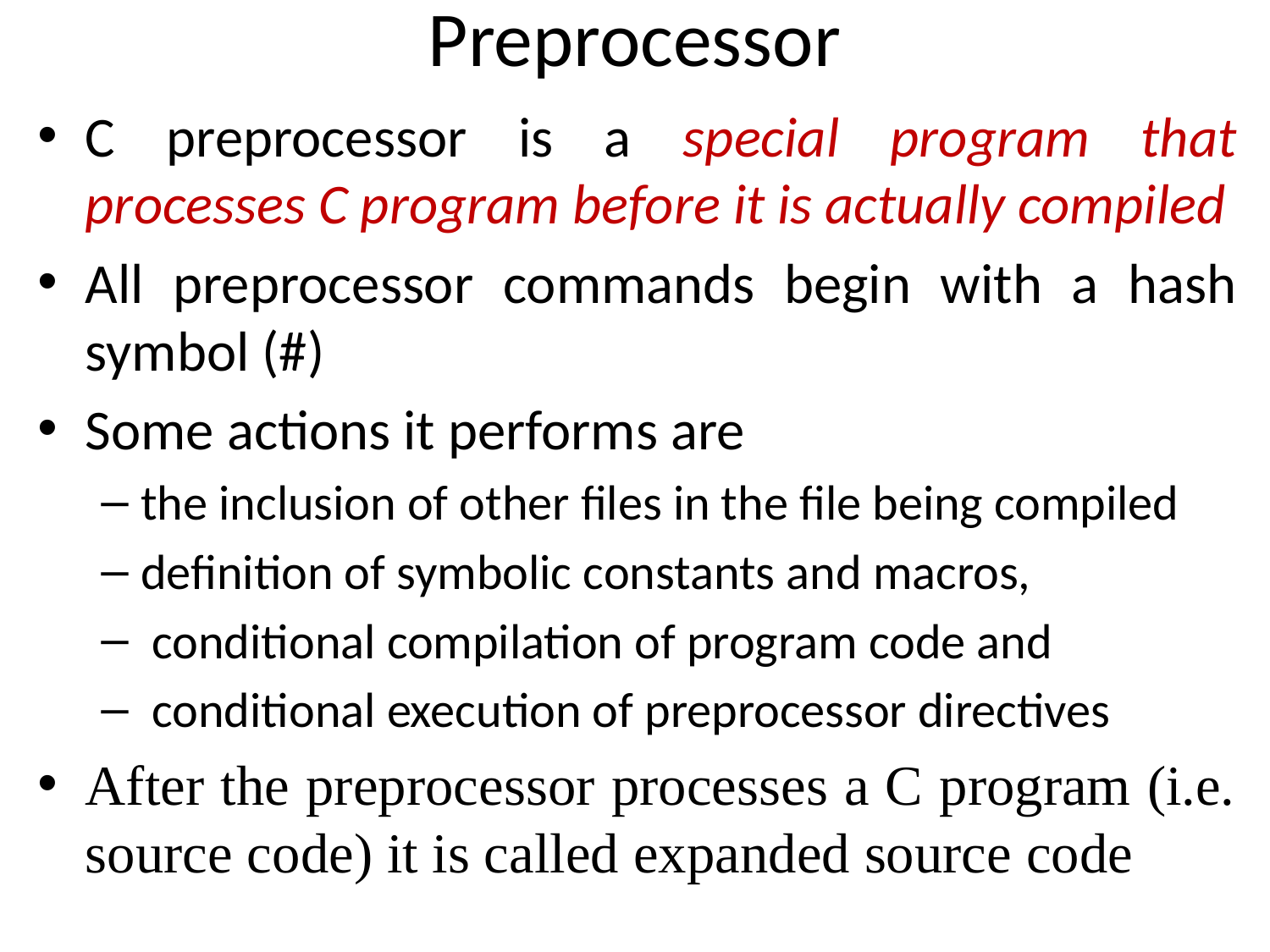

# Preprocessor
C preprocessor is a special program that processes C program before it is actually compiled
All preprocessor commands begin with a hash symbol (#)
Some actions it performs are
the inclusion of other files in the file being compiled
definition of symbolic constants and macros,
 conditional compilation of program code and
 conditional execution of preprocessor directives
After the preprocessor processes a C program (i.e. source code) it is called expanded source code